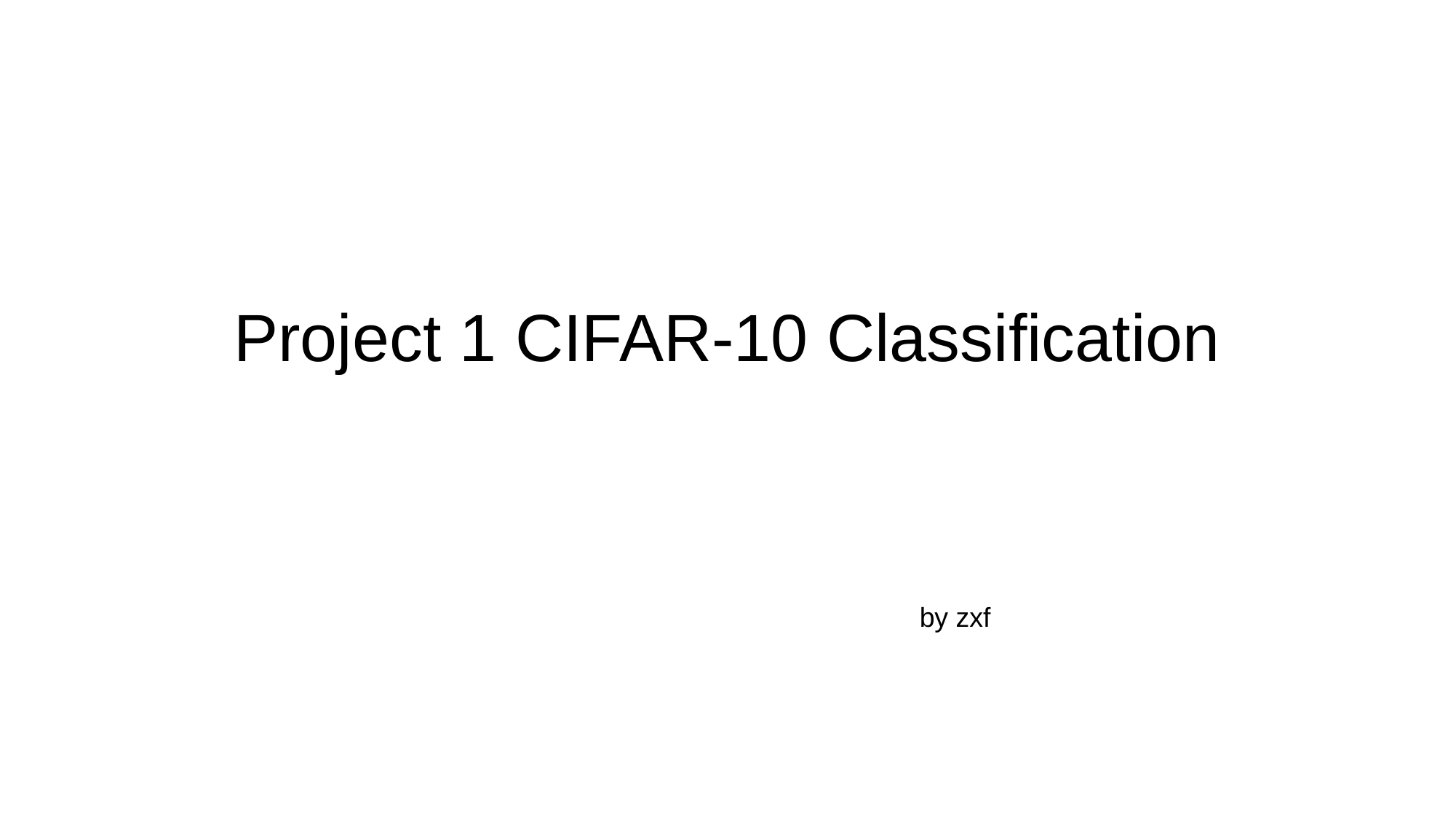

# Project 1 CIFAR-10 Classification
by zxf